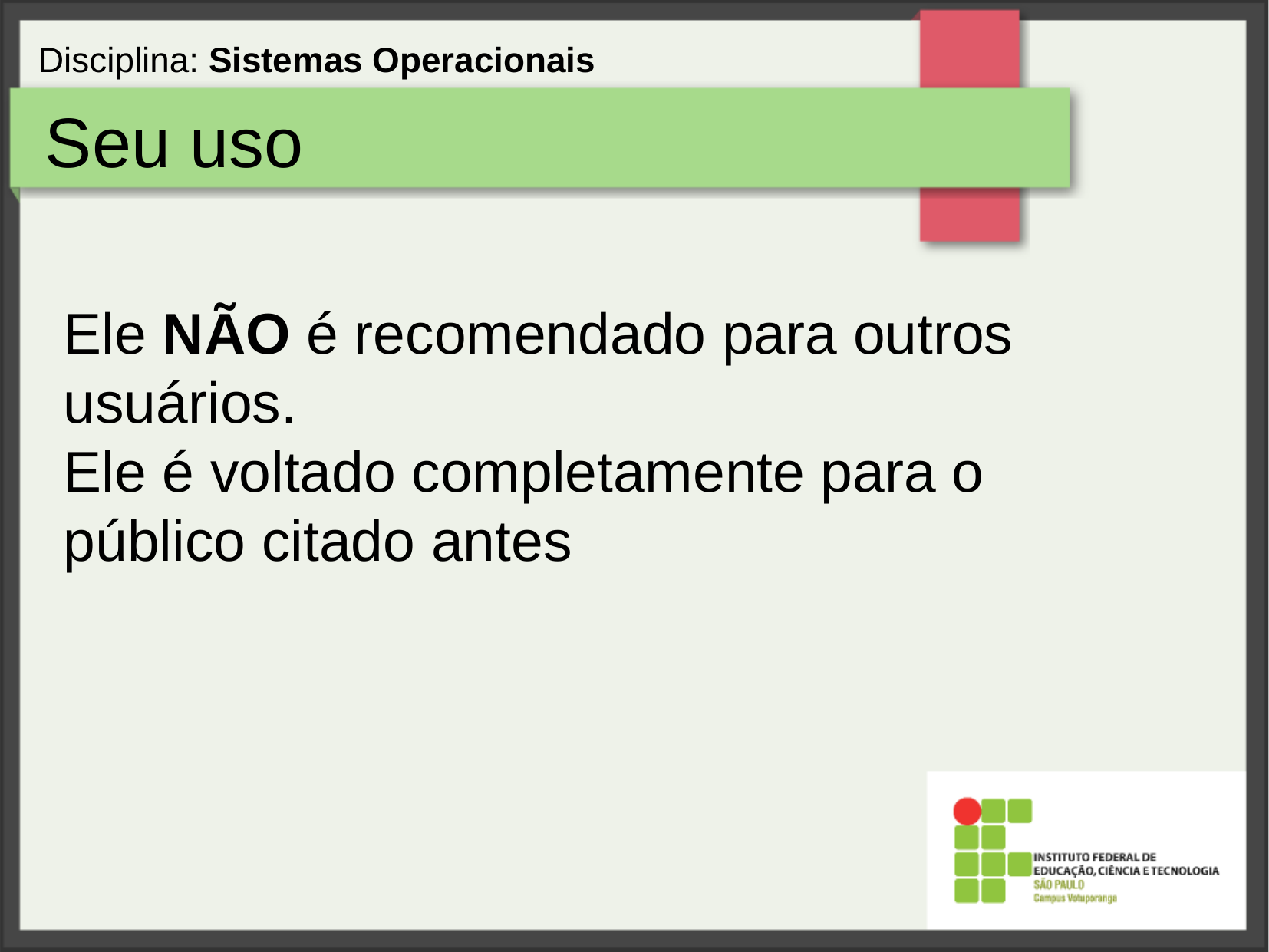

Seu uso
Ele NÃO é recomendado para outros usuários.
Ele é voltado completamente para o público citado antes